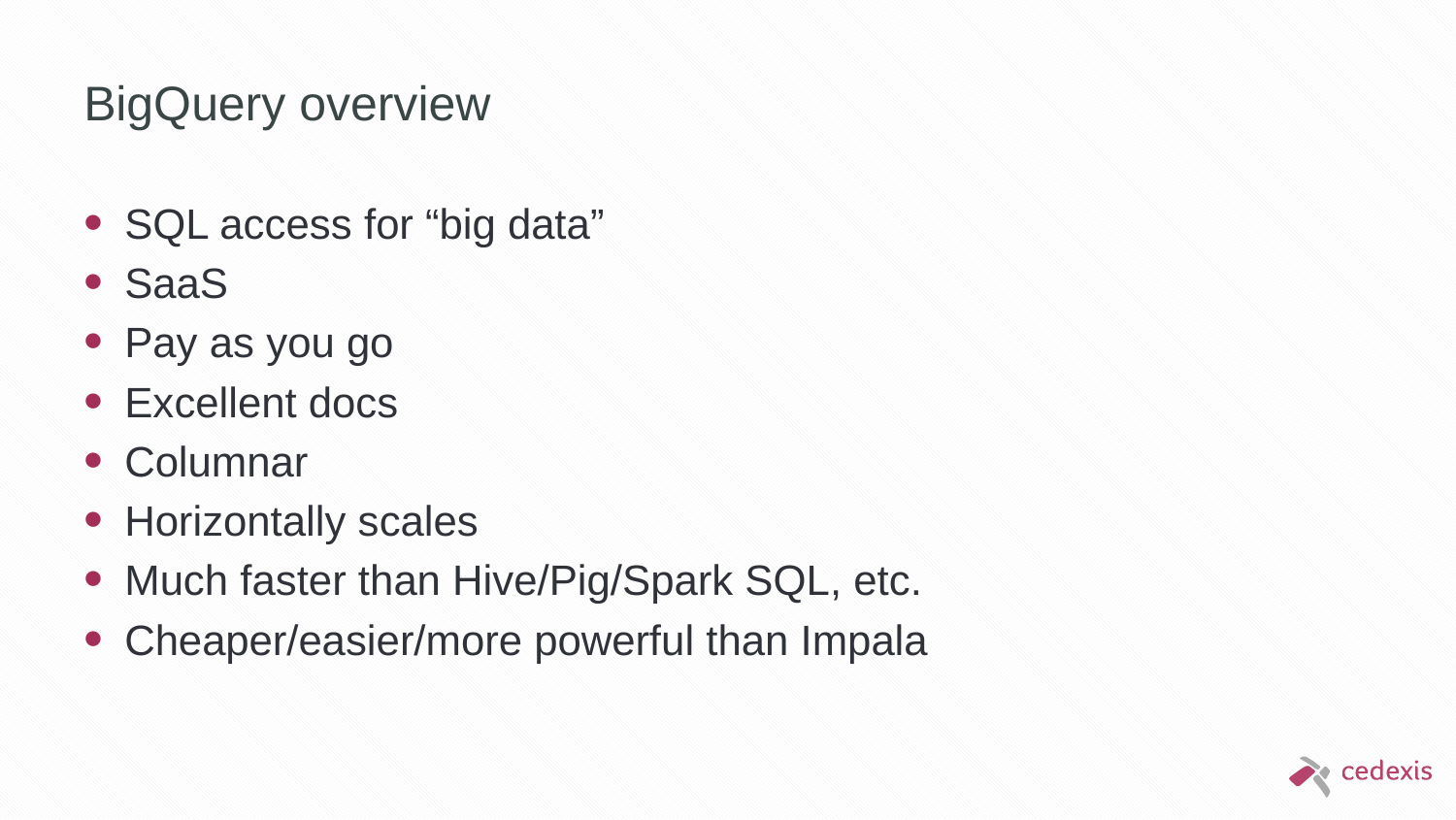

# BigQuery overview
SQL access for “big data”
SaaS
Pay as you go
Excellent docs
Columnar
Horizontally scales
Much faster than Hive/Pig/Spark SQL, etc.
Cheaper/easier/more powerful than Impala